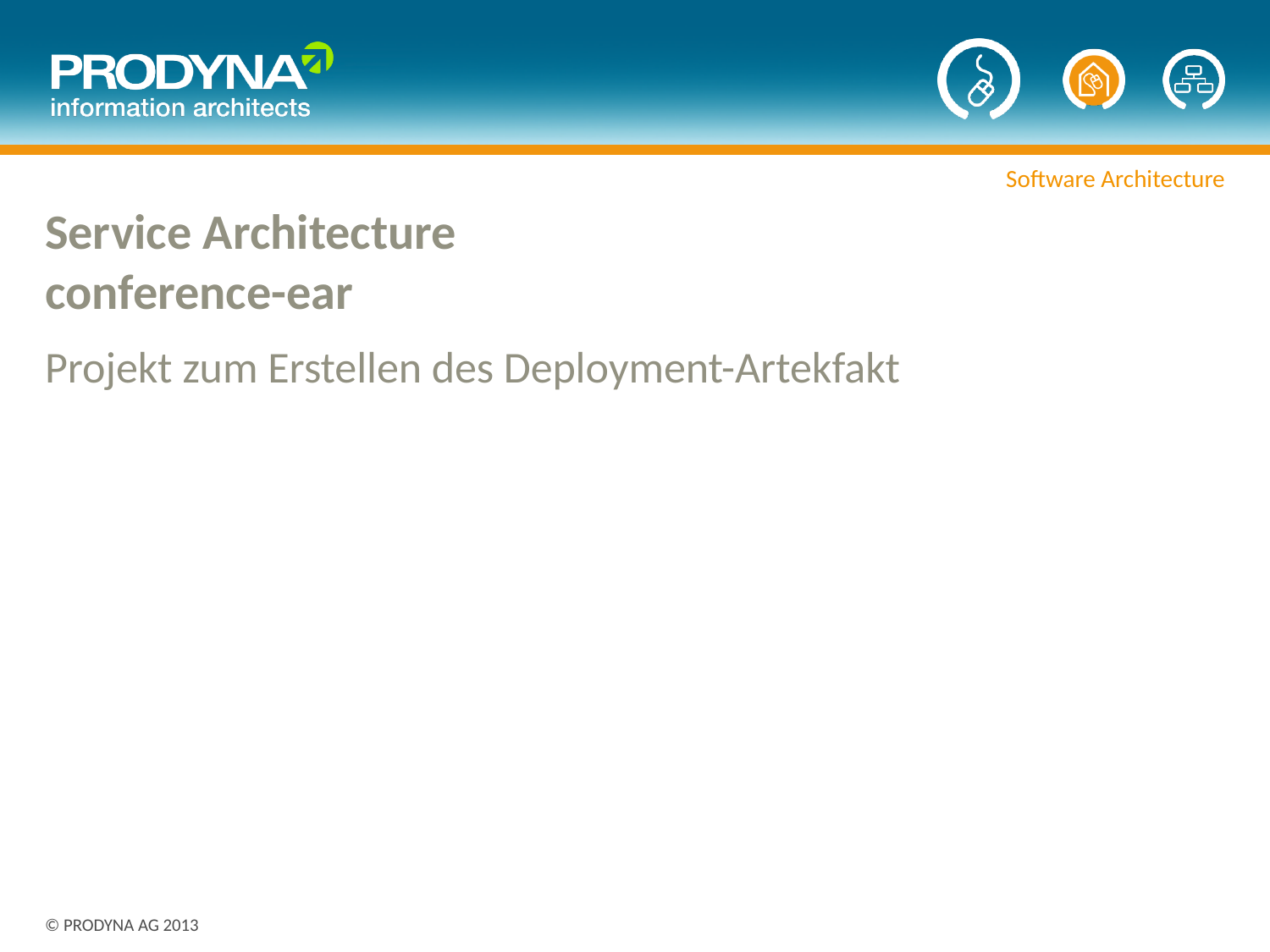

# Service Architecture conference-ear
Projekt zum Erstellen des Deployment-Artekfakt